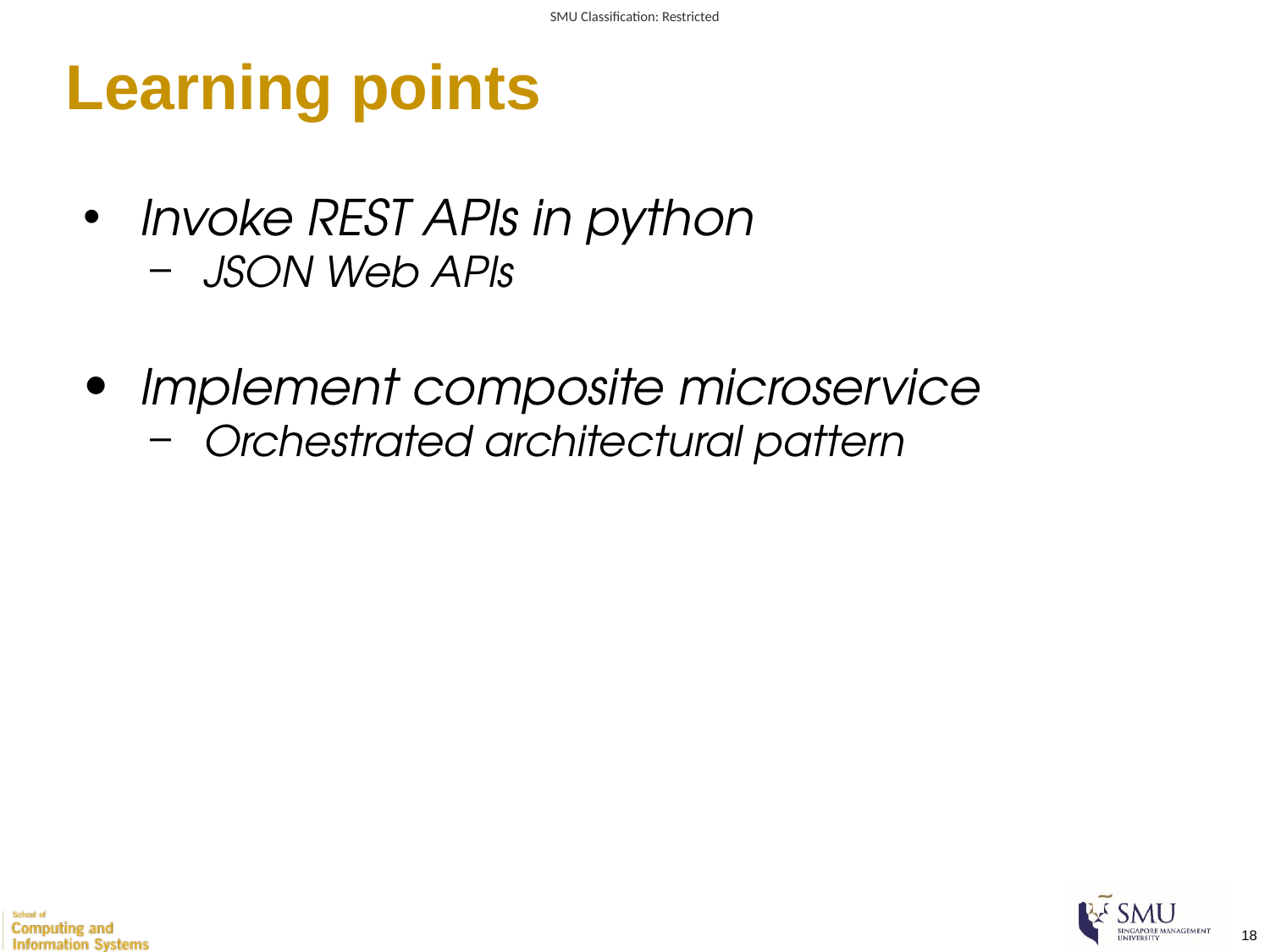

# Learning points
Invoke REST APIs in python
JSON Web APIs

Implement composite microservice
Orchestrated architectural pattern

18